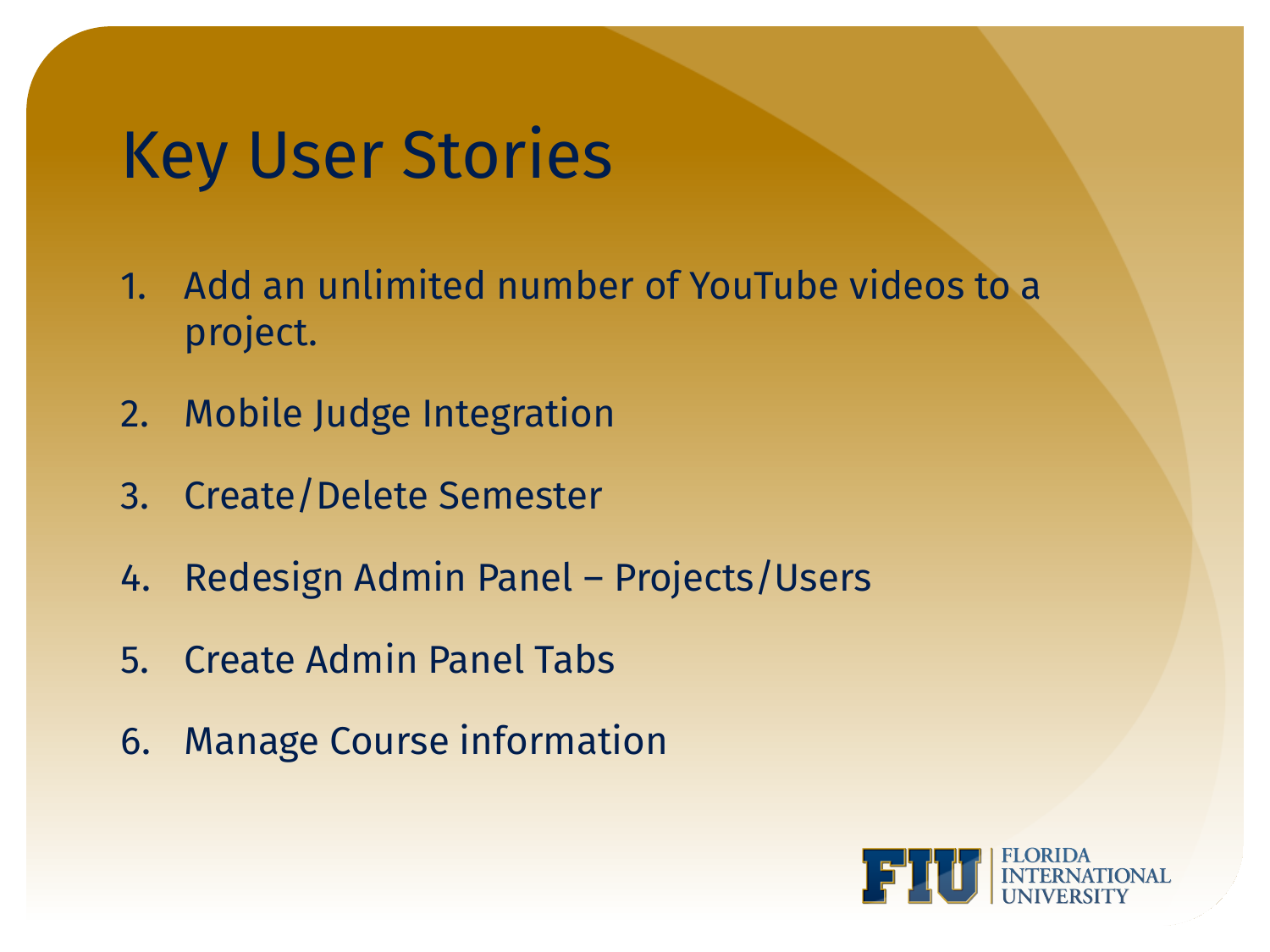

# Key User Stories
Add an unlimited number of YouTube videos to a project.
Mobile Judge Integration
Create/Delete Semester
Redesign Admin Panel – Projects/Users
Create Admin Panel Tabs
Manage Course information